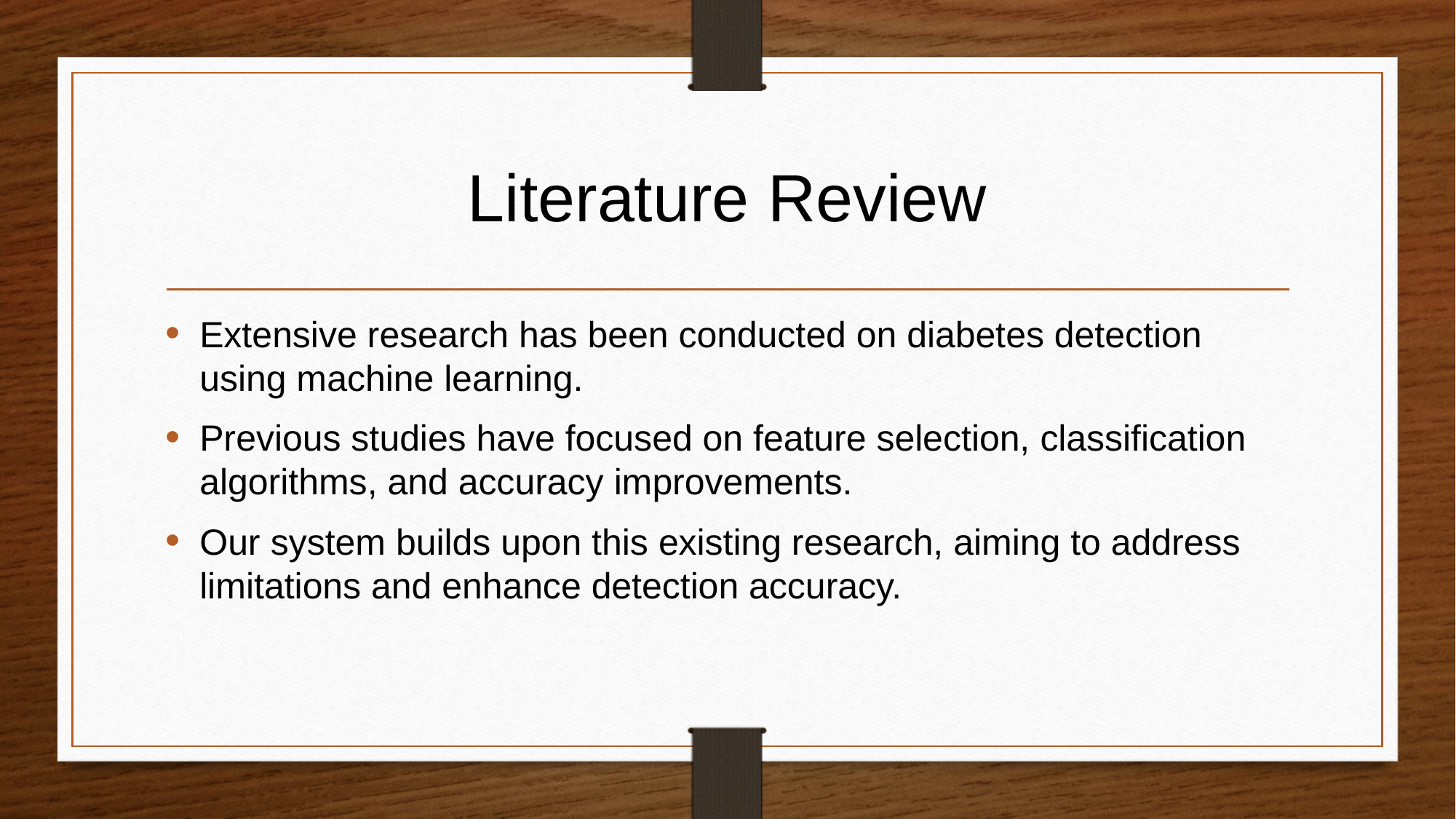

# Literature Review
Extensive research has been conducted on diabetes detection using machine learning.
Previous studies have focused on feature selection, classification algorithms, and accuracy improvements.
Our system builds upon this existing research, aiming to address limitations and enhance detection accuracy.